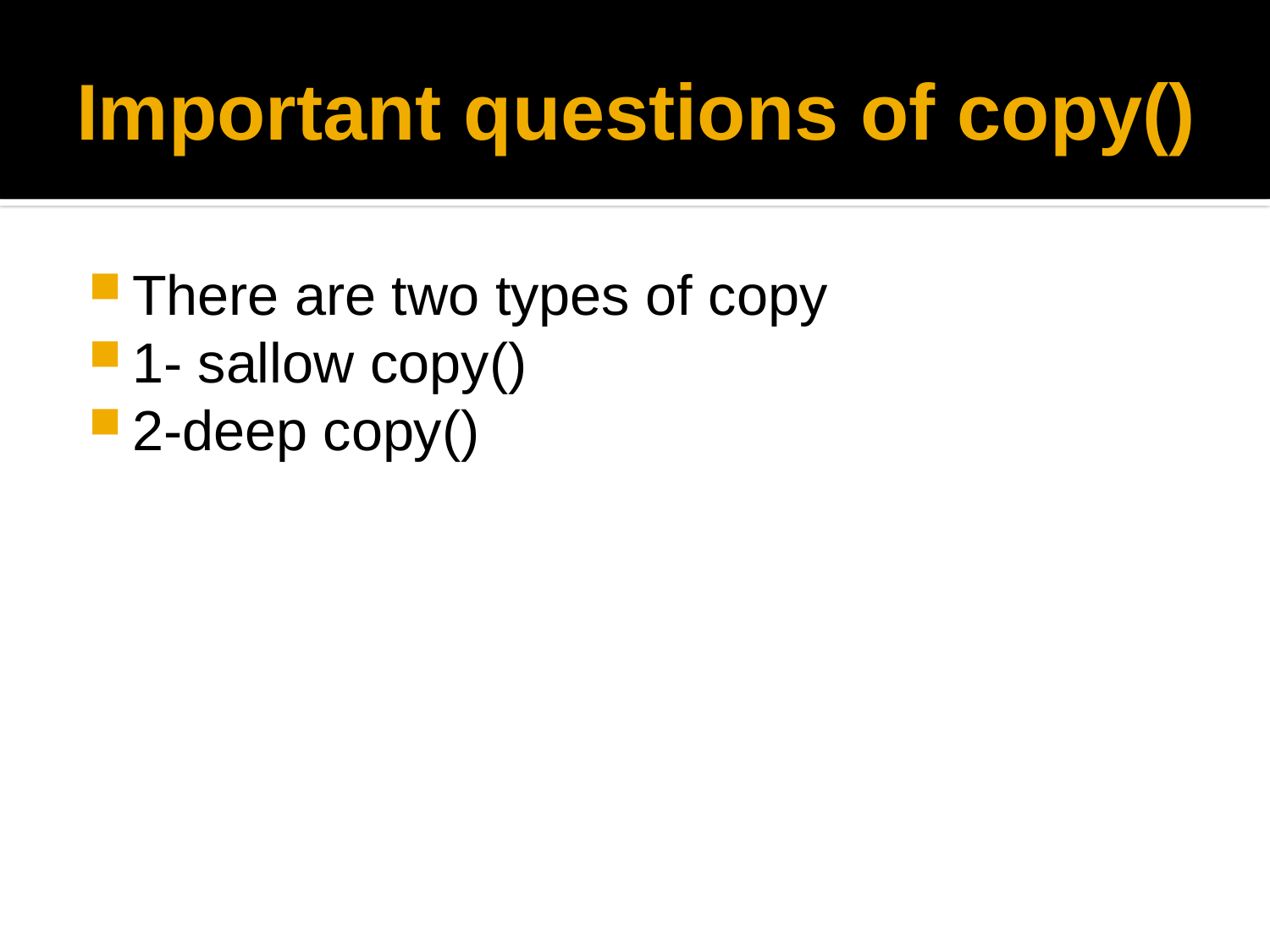

# Important questions of copy()
There are two types of copy
1- sallow copy()
2-deep copy()